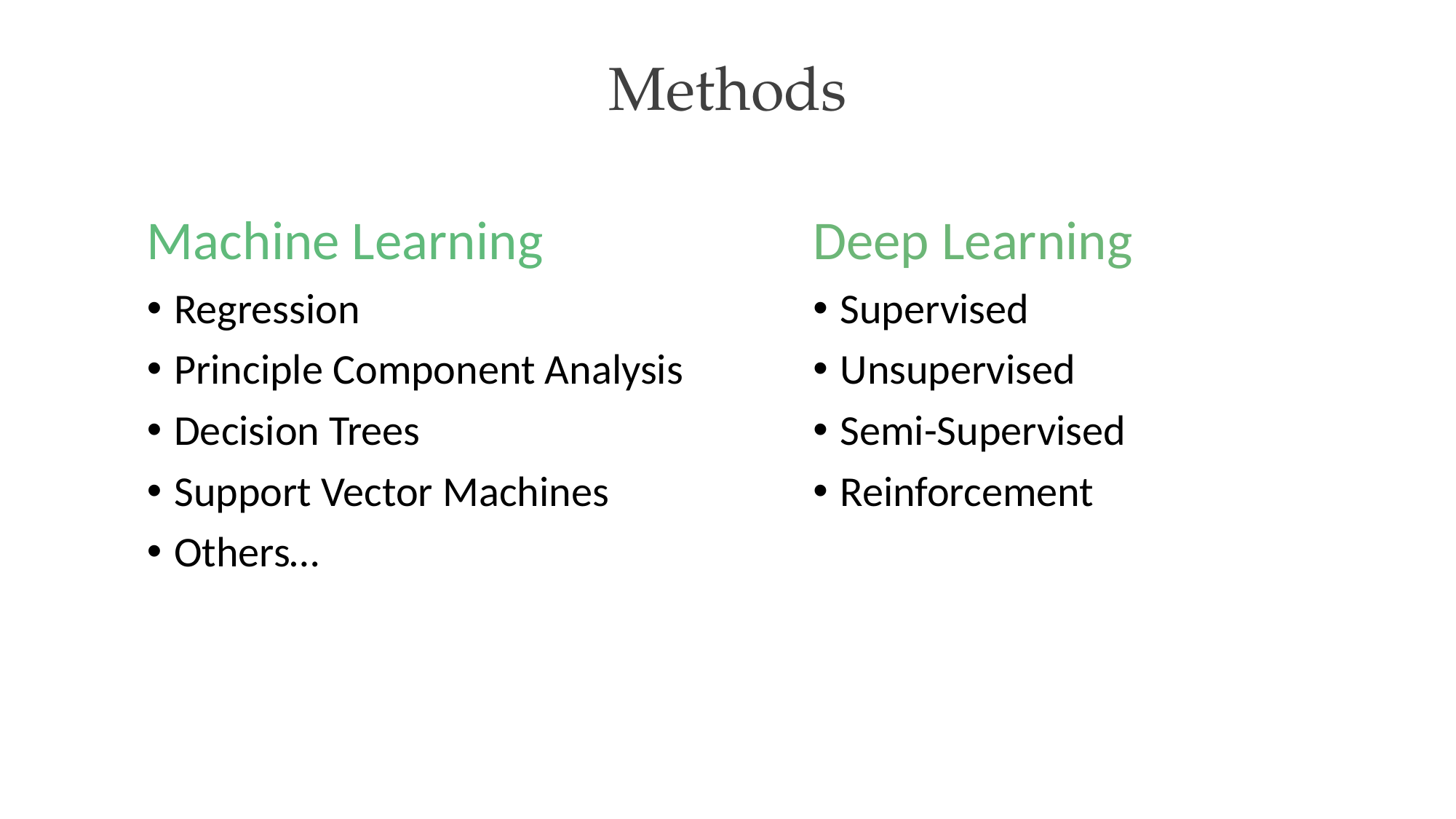

Methods
Machine Learning
Regression
Principle Component Analysis
Decision Trees
Support Vector Machines
Others…
Deep Learning
Supervised
Unsupervised
Semi-Supervised
Reinforcement